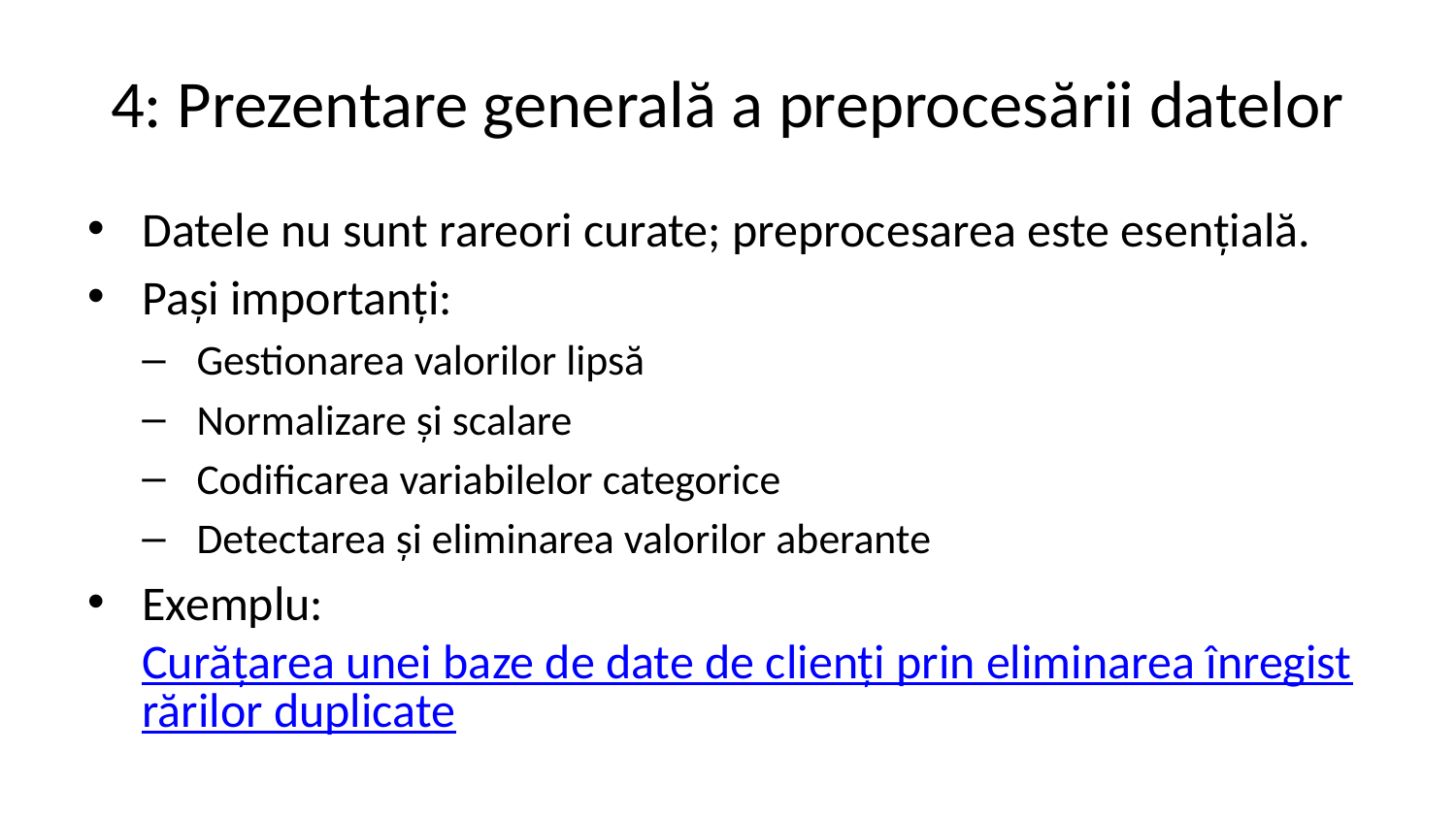

# 4: Prezentare generală a preprocesării datelor
Datele nu sunt rareori curate; preprocesarea este esențială.
Pași importanți:
Gestionarea valorilor lipsă
Normalizare și scalare
Codificarea variabilelor categorice
Detectarea și eliminarea valorilor aberante
Exemplu: Curățarea unei baze de date de clienți prin eliminarea înregistrărilor duplicate